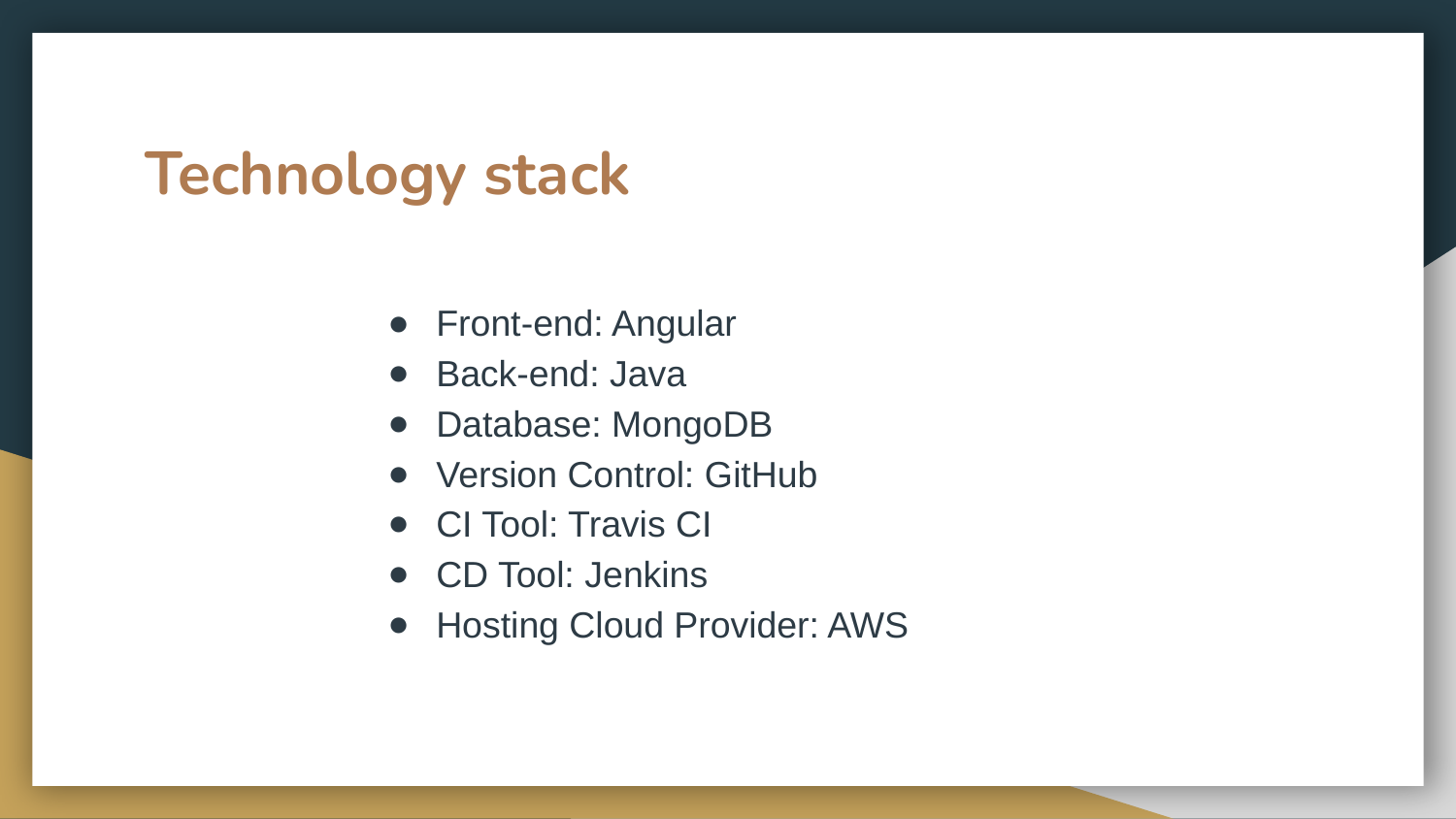

# Technology stack

Front-end: Angular
Back-end: Java
Database: MongoDB
Version Control: GitHub
CI Tool: Travis CI
CD Tool: Jenkins
Hosting Cloud Provider: AWS